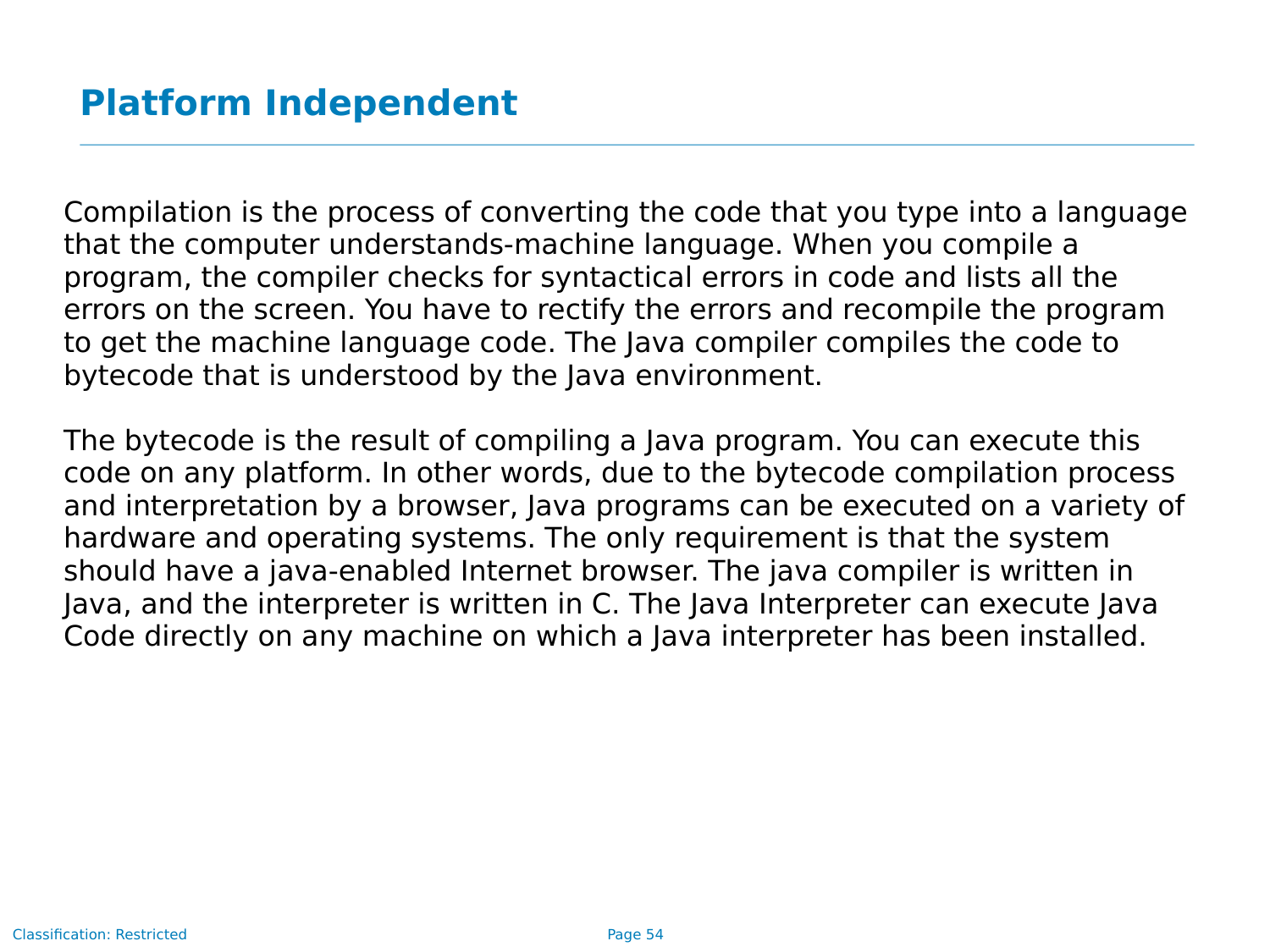

# Platform Independent
Compilation is the process of converting the code that you type into a language
that the computer understands-machine language. When you compile a
program, the compiler checks for syntactical errors in code and lists all the
errors on the screen. You have to rectify the errors and recompile the program
to get the machine language code. The Java compiler compiles the code to
bytecode that is understood by the Java environment.

The bytecode is the result of compiling a Java program. You can execute this
code on any platform. In other words, due to the bytecode compilation process
and interpretation by a browser, Java programs can be executed on a variety of
hardware and operating systems. The only requirement is that the system
should have a java-enabled Internet browser. The java compiler is written in
Java, and the interpreter is written in C. The Java Interpreter can execute Java
Code directly on any machine on which a Java interpreter has been installed.